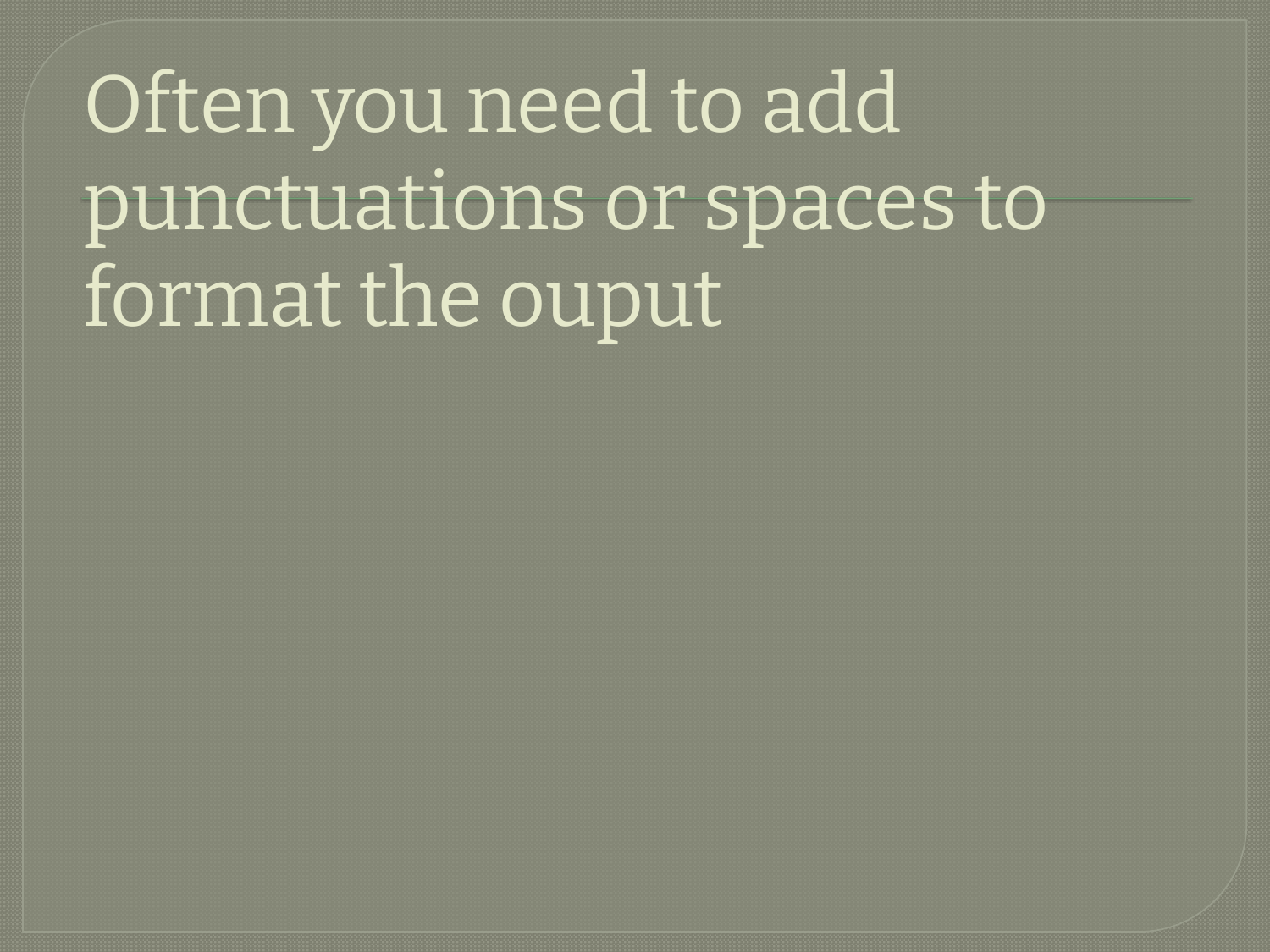

# Often you need to add punctuations or spaces to format the ouput